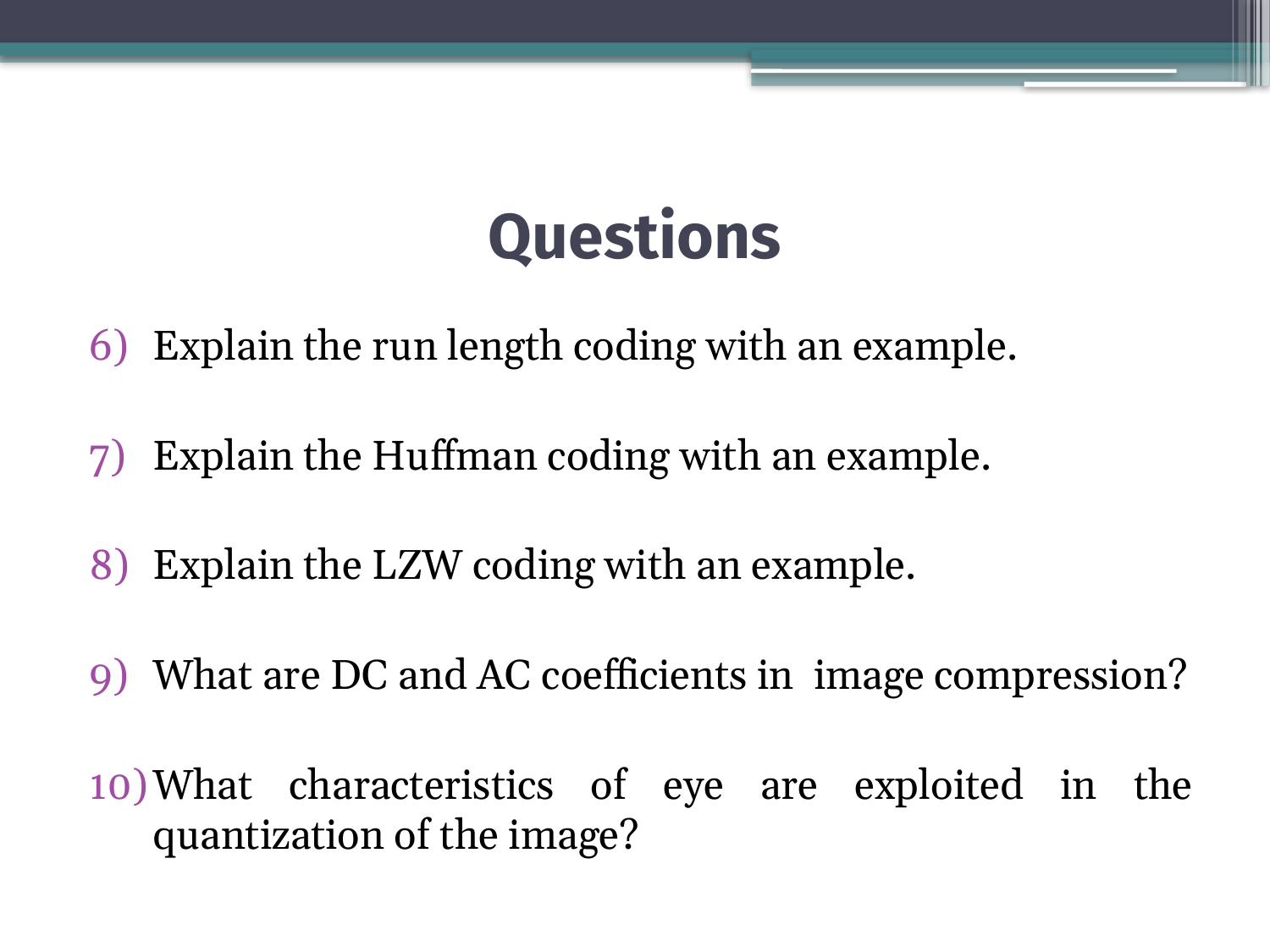

# Questions
Explain the run length coding with an example.

Explain the Huffman coding with an example.

Explain the LZW coding with an example.

What are DC and AC coefficients in  image compression?

What characteristics of eye are exploited in the quantization of the image?